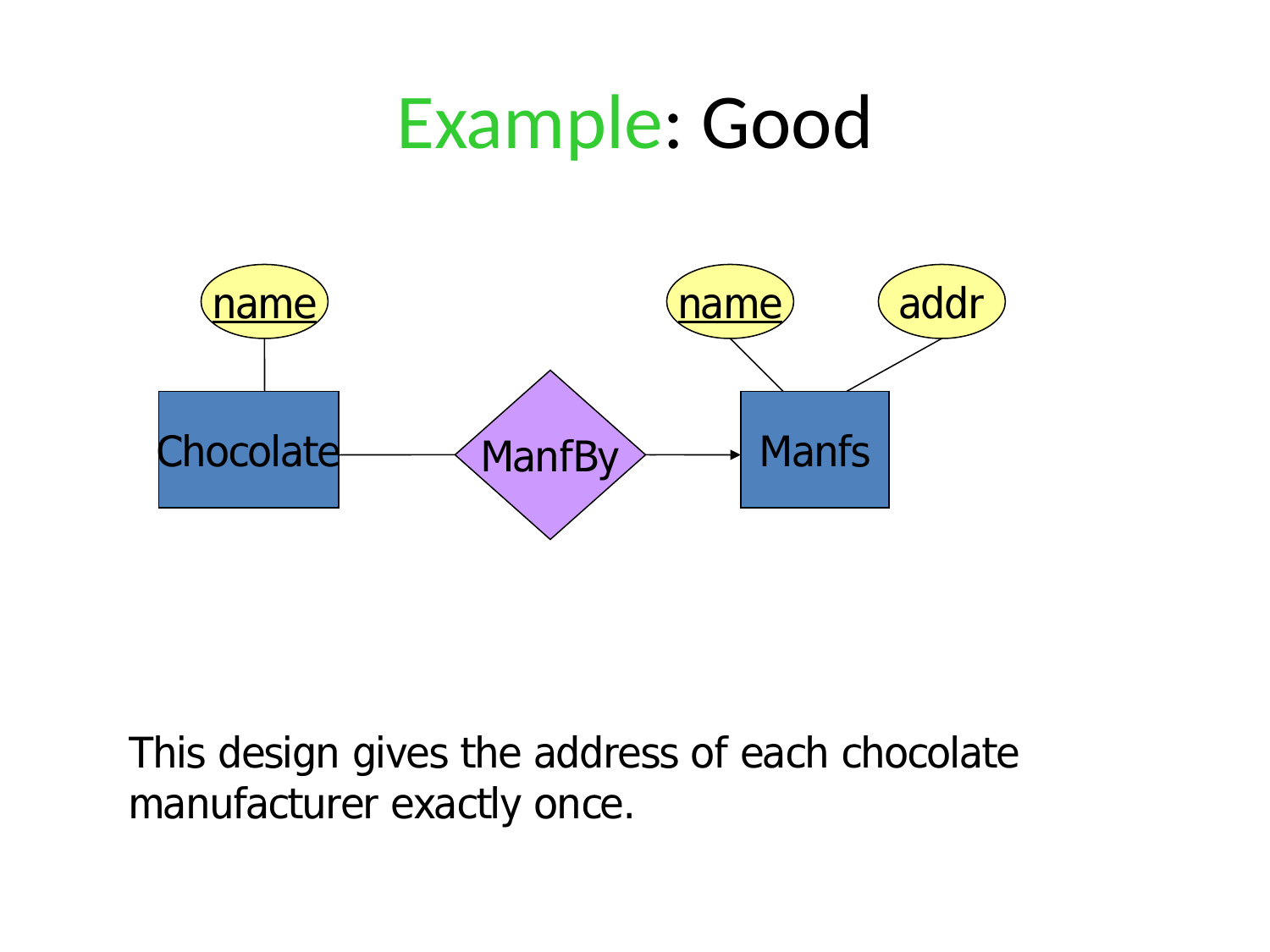

# Example: Good
name
name
addr

ManfBy
Chocolate
Manfs

This design gives the address of each chocolate manufacturer exactly once.